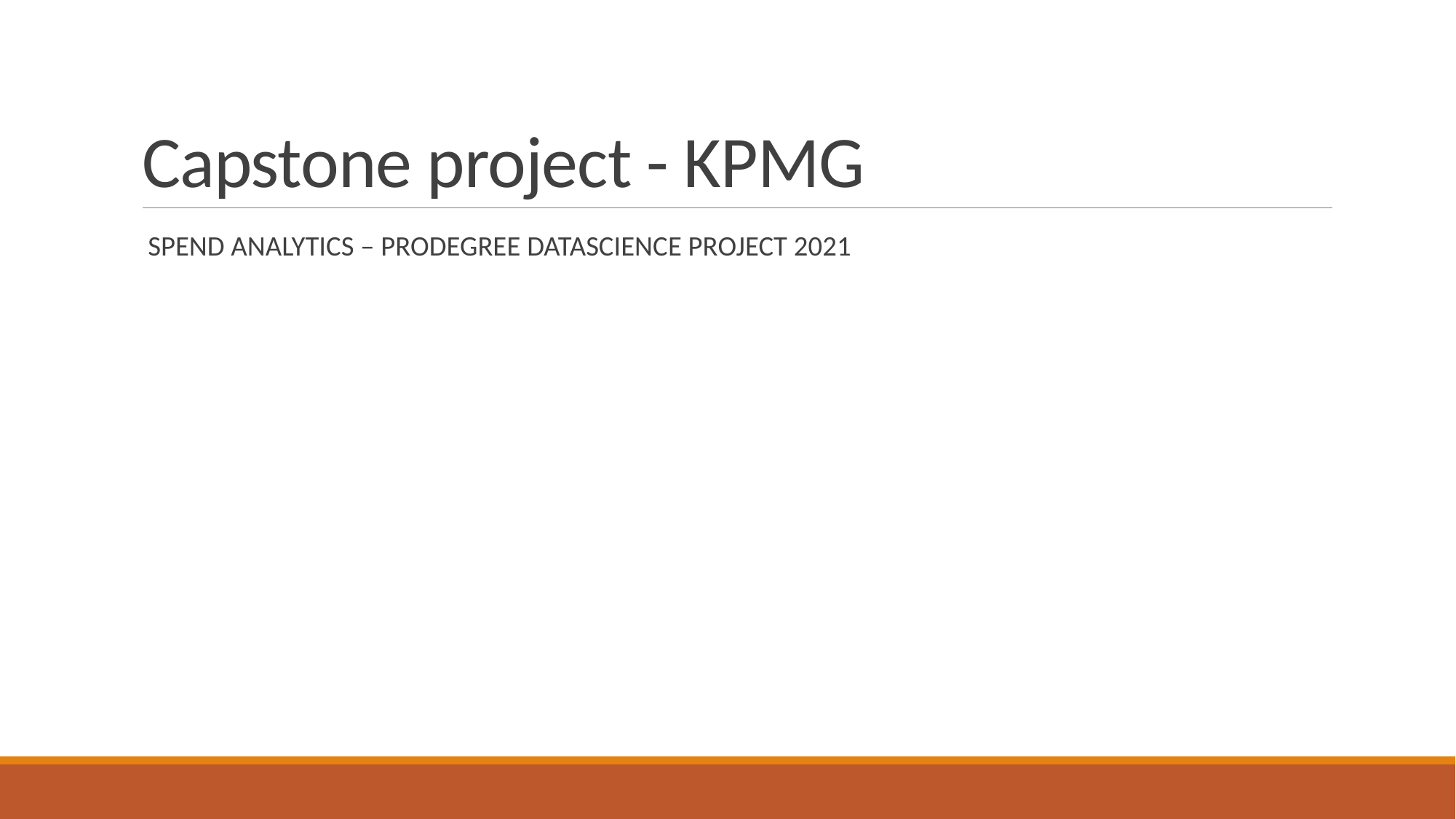

# Capstone project - KPMG
SPEND ANALYTICS – PRODEGREE DATASCIENCE PROJECT 2021